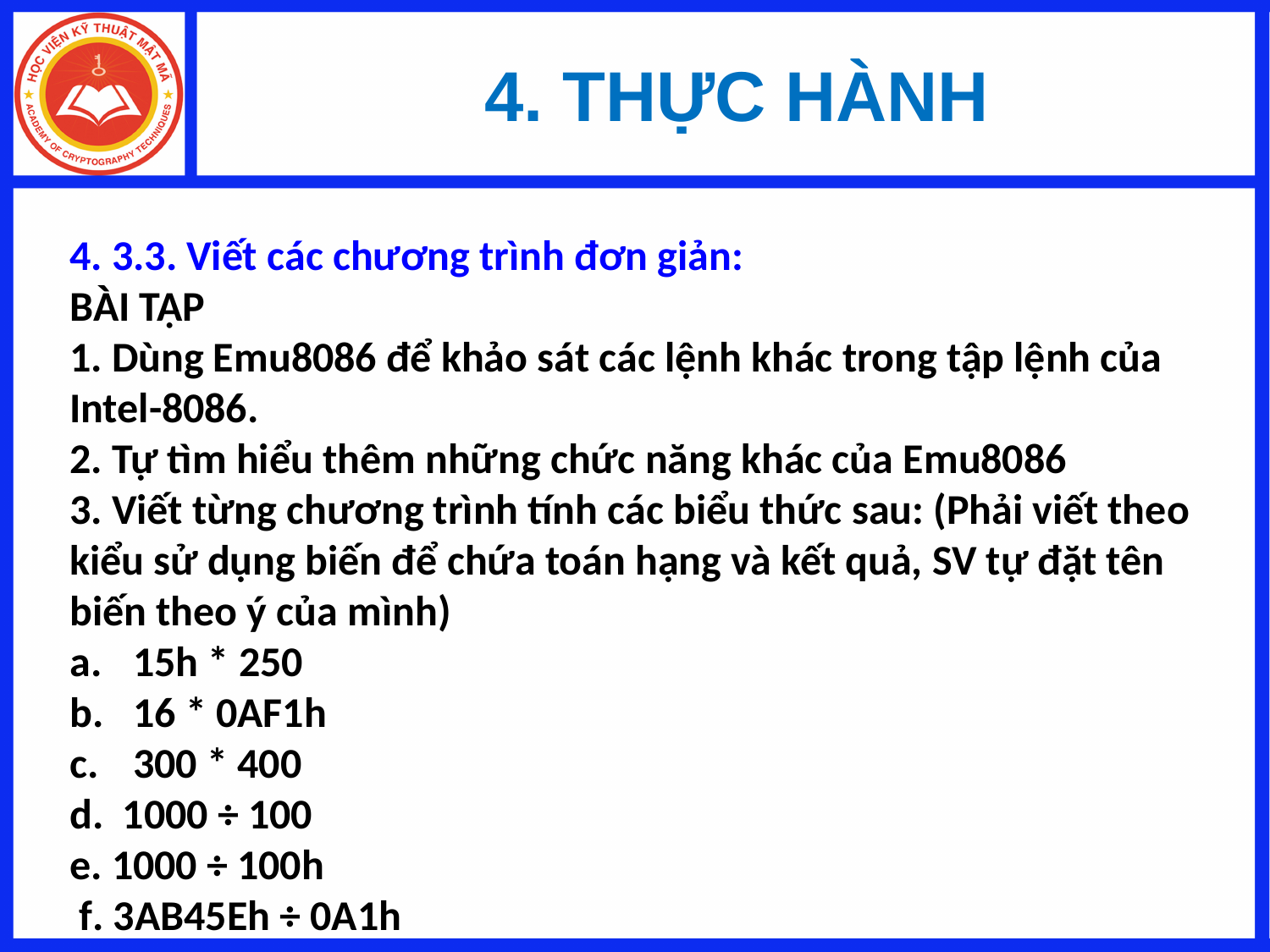

# 4. THỰC HÀNH
4. 3.3. Viết các chương trình đơn giản:
BÀI TẬP
1. Dùng Emu8086 để khảo sát các lệnh khác trong tập lệnh của Intel-8086.
2. Tự tìm hiểu thêm những chức năng khác của Emu8086
3. Viết từng chương trình tính các biểu thức sau: (Phải viết theo kiểu sử dụng biến để chứa toán hạng và kết quả, SV tự đặt tên biến theo ý của mình)
15h * 250
16 * 0AF1h
300 * 400
d.  1000 ÷ 100
e. 1000 ÷ 100h
 f. 3AB45Eh ÷ 0A1h